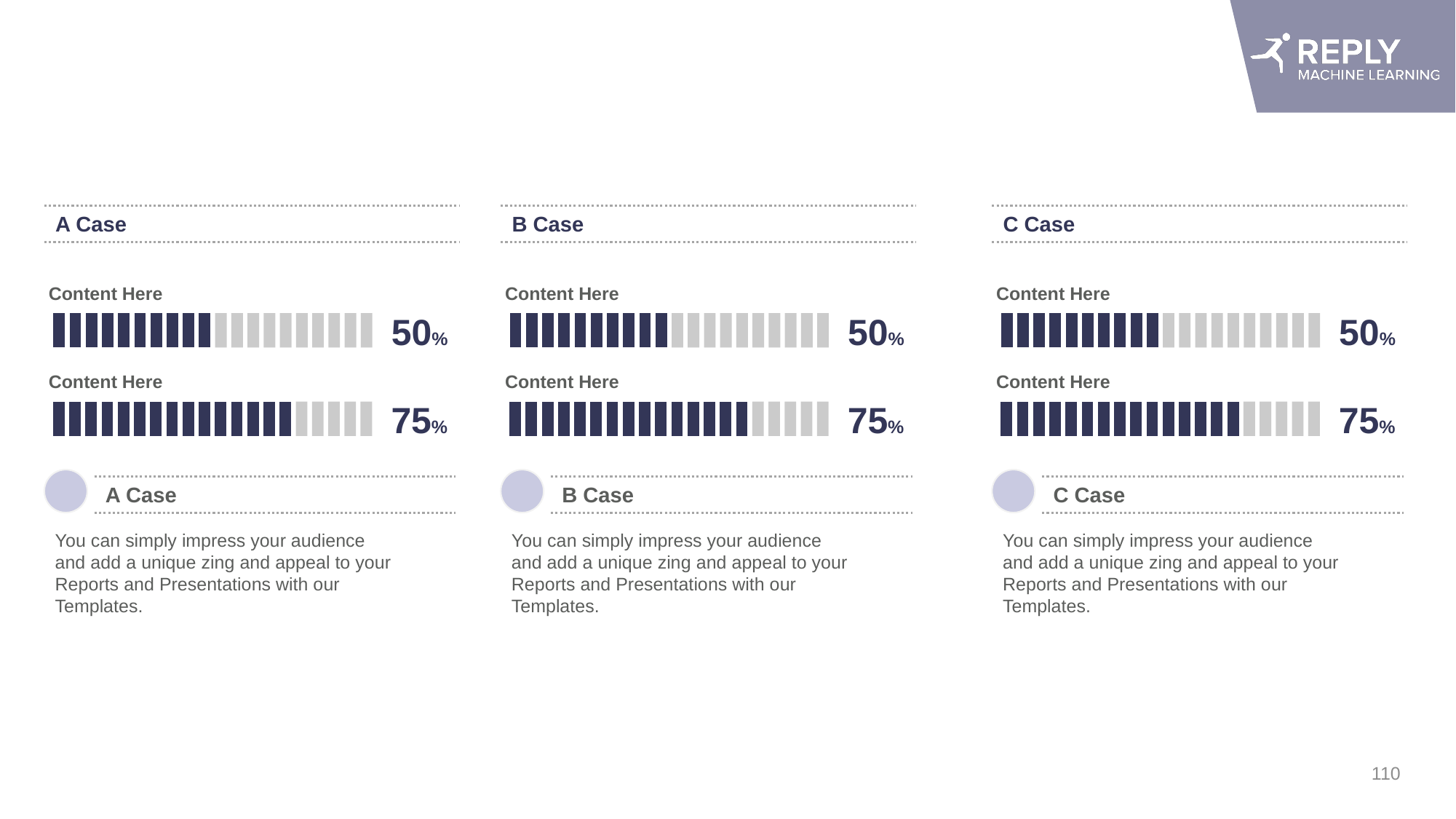

#

A Case
Content Here
50%

Content Here
75%

A Case
You can simply impress your audience and add a unique zing and appeal to your Reports and Presentations with our Templates.
B Case
Content Here
50%

Content Here
75%

B Case
You can simply impress your audience and add a unique zing and appeal to your Reports and Presentations with our Templates.
C Case
Content Here
50%

Content Here
75%

C Case
You can simply impress your audience and add a unique zing and appeal to your Reports and Presentations with our Templates.

110